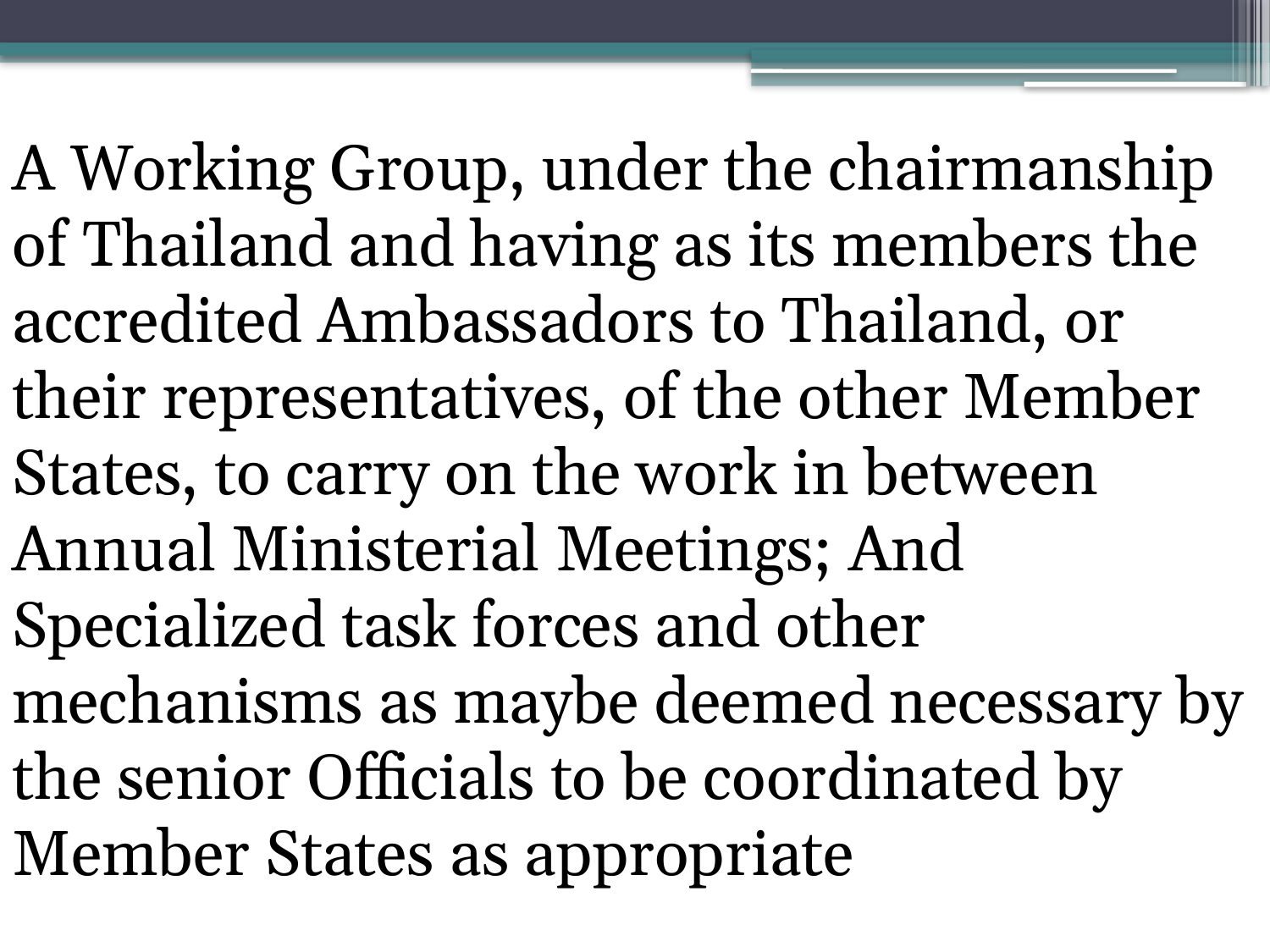

A Working Group, under the chairmanship of Thailand and having as its members the accredited Ambassadors to Thailand, or their representatives, of the other Member States, to carry on the work in between Annual Ministerial Meetings; And Specialized task forces and other mechanisms as maybe deemed necessary by the senior Officials to be coordinated by Member States as appropriate